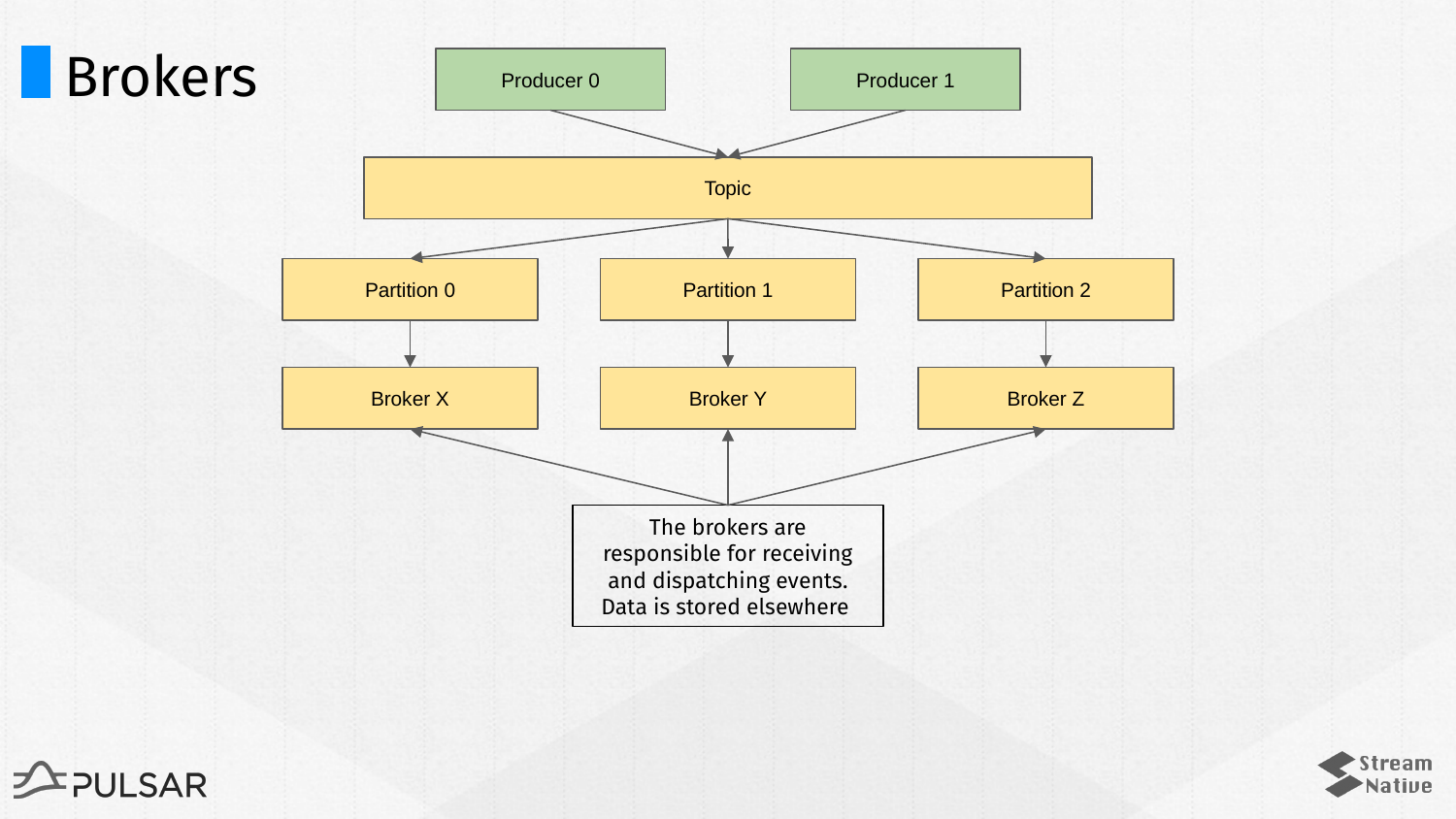

# Brokers
Producer 0
Producer 1
Topic
Partition 0
Partition 1
Partition 2
Broker X
Broker Y
Broker Z
The brokers are responsible for receiving and dispatching events. Data is stored elsewhere